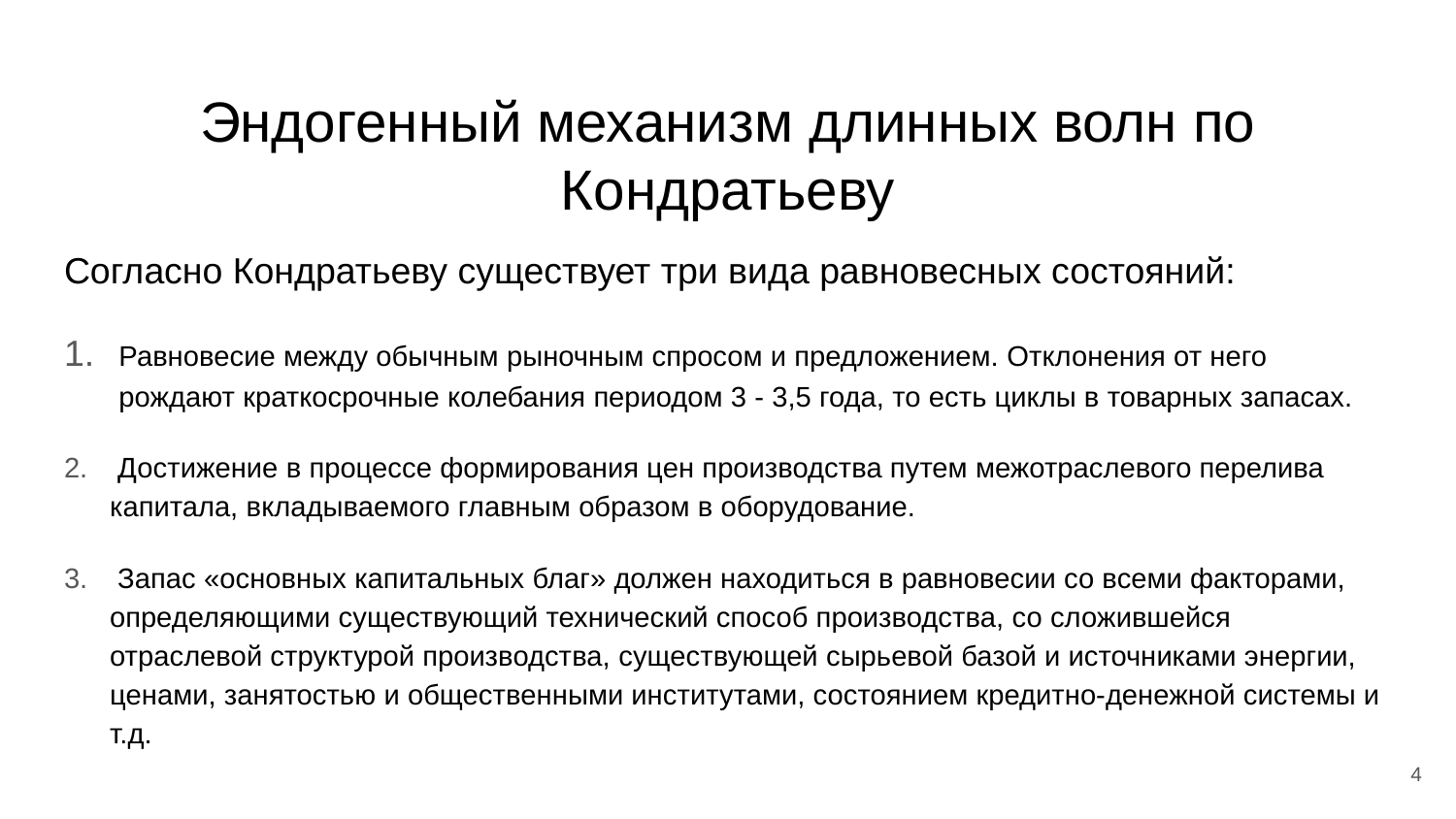

# Эндогенный механизм длинных волн по Кондратьеву
﻿Согласно Кондратьеву существует три вида равновесных состояний:
﻿Равновесие между обычным рыночным спросом и предложением. Отклонения от него рождают краткосрочные колебания периодом 3 - 3,5 года, то есть циклы в товарных запасах.
 Достижение в процессе формирования цен производства путем межотраслевого перелива капитала, вкладываемого главным образом в оборудование.
 Запас «основных капитальных благ» должен находиться в равновесии со всеми факторами, определяющими существующий технический способ производства, со сложившейся отраслевой структурой производства, существующей сырьевой базой и источниками энергии, ценами, занятостью и общественными институтами, состоянием кредитно-денежной системы и т.д.
4